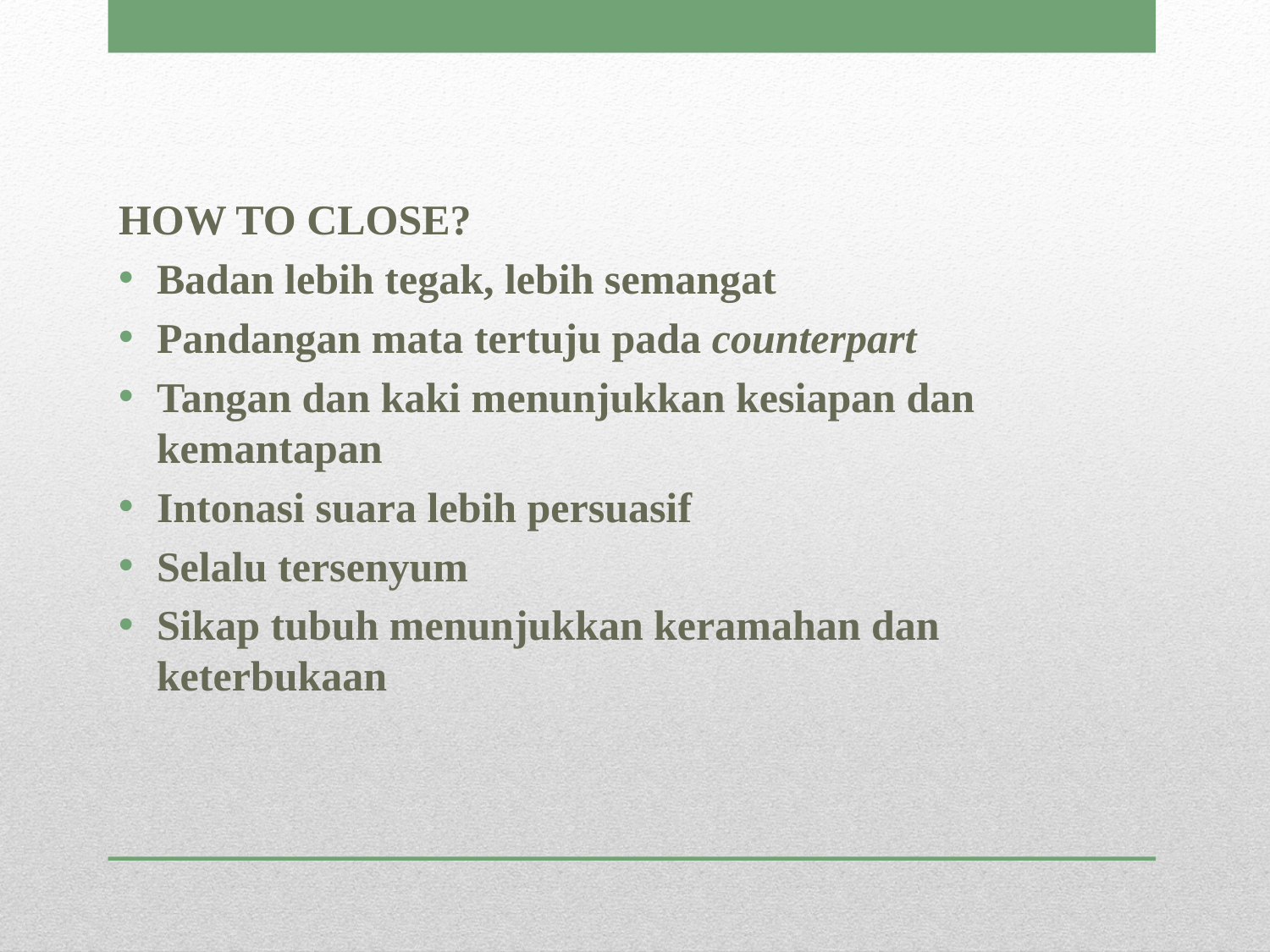

HOW TO CLOSE?
Badan lebih tegak, lebih semangat
Pandangan mata tertuju pada counterpart
Tangan dan kaki menunjukkan kesiapan dan kemantapan
Intonasi suara lebih persuasif
Selalu tersenyum
Sikap tubuh menunjukkan keramahan dan keterbukaan
#